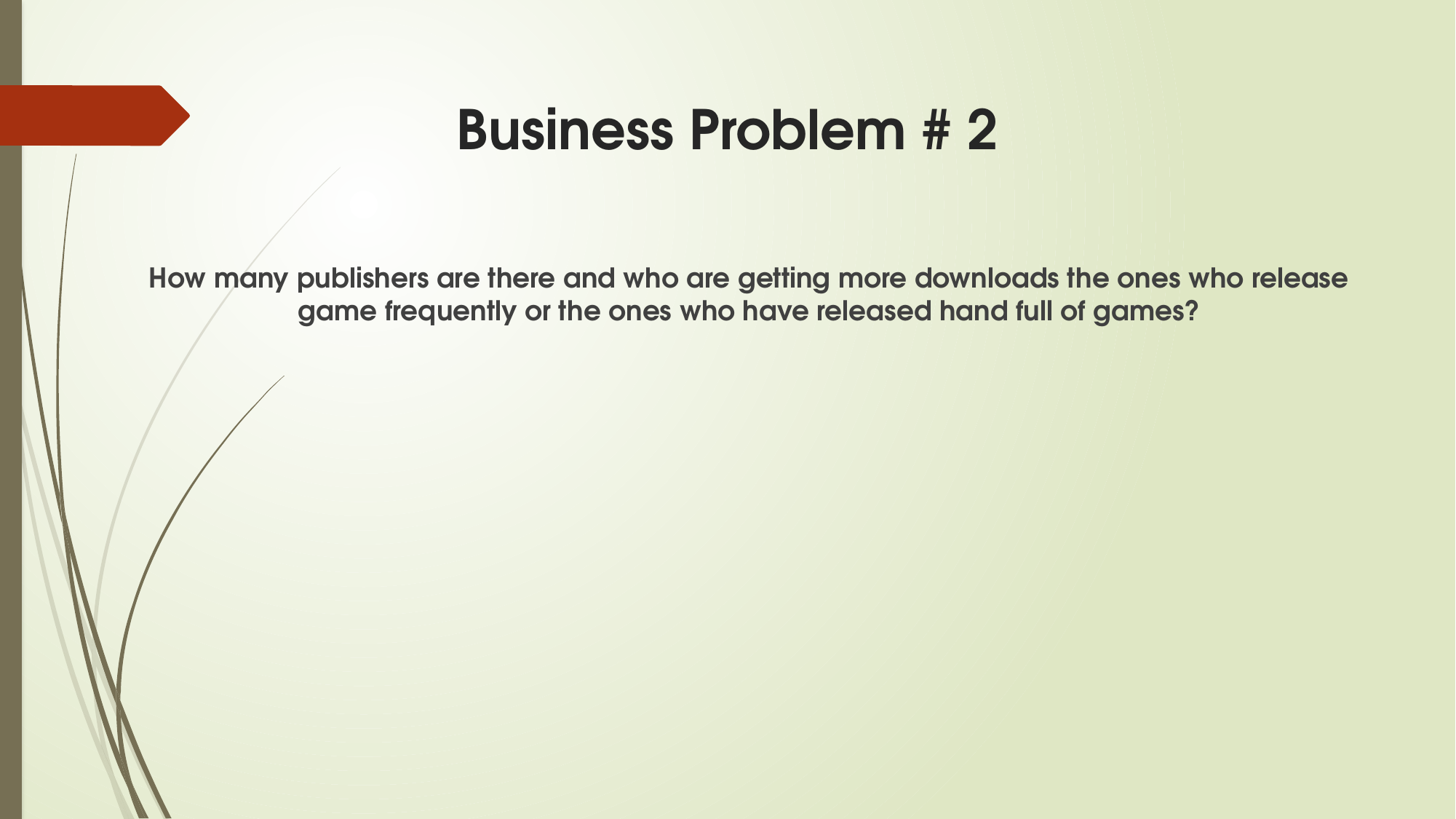

# Business Problem # 2
How many publishers are there and who are getting more downloads the ones who release game frequently or the ones who have released hand full of games?